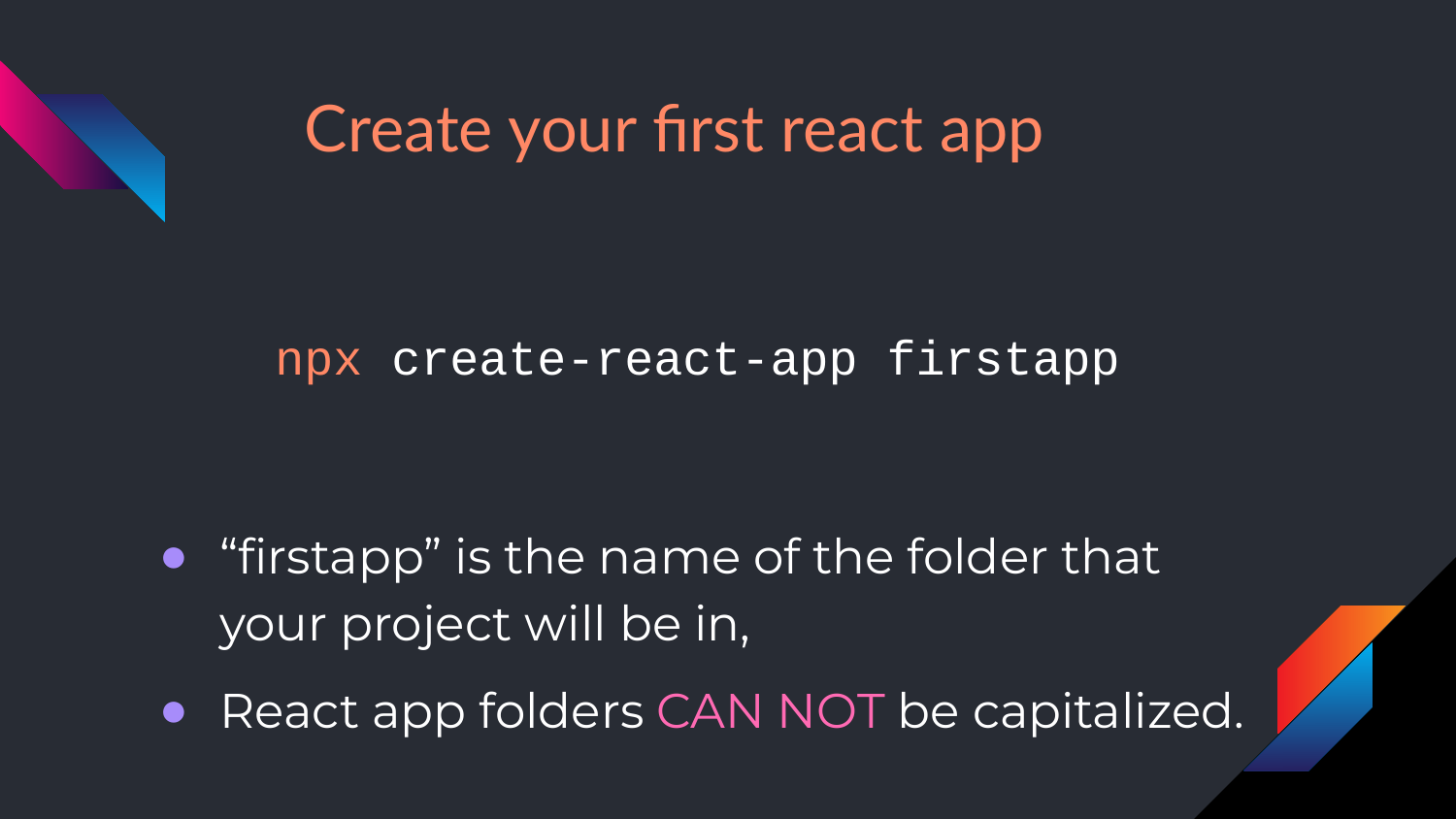

# Create your first react app
npx create-react-app firstapp

“firstapp” is the name of the folder that your project will be in,
React app folders CAN NOT be capitalized.